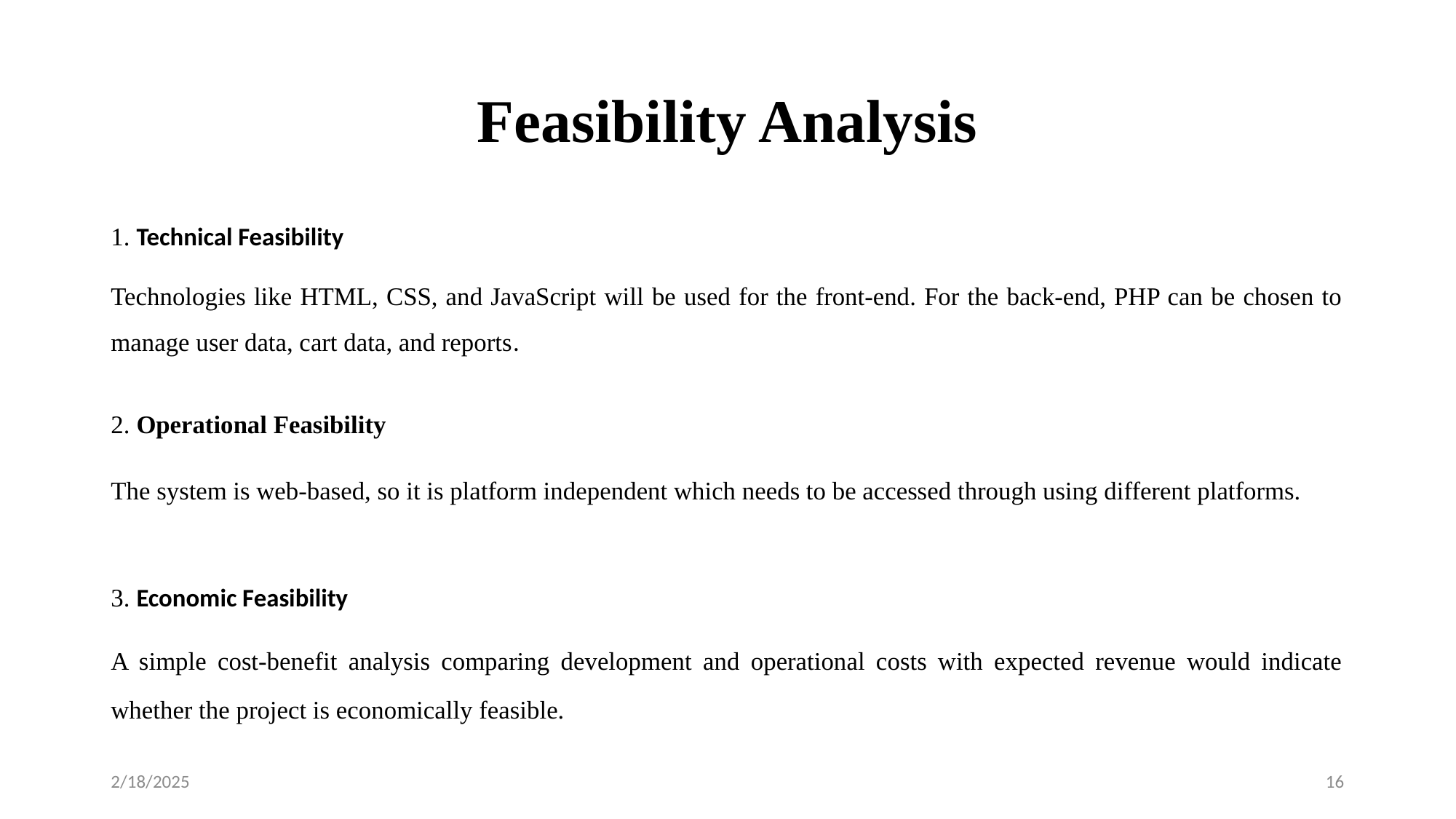

# Feasibility Analysis
1. Technical Feasibility
Technologies like HTML, CSS, and JavaScript will be used for the front-end. For the back-end, PHP can be chosen to manage user data, cart data, and reports.

2. Operational Feasibility
The system is web-based, so it is platform independent which needs to be accessed through using different platforms.

3. Economic Feasibility
A simple cost-benefit analysis comparing development and operational costs with expected revenue would indicate whether the project is economically feasible.

2/18/2025
16